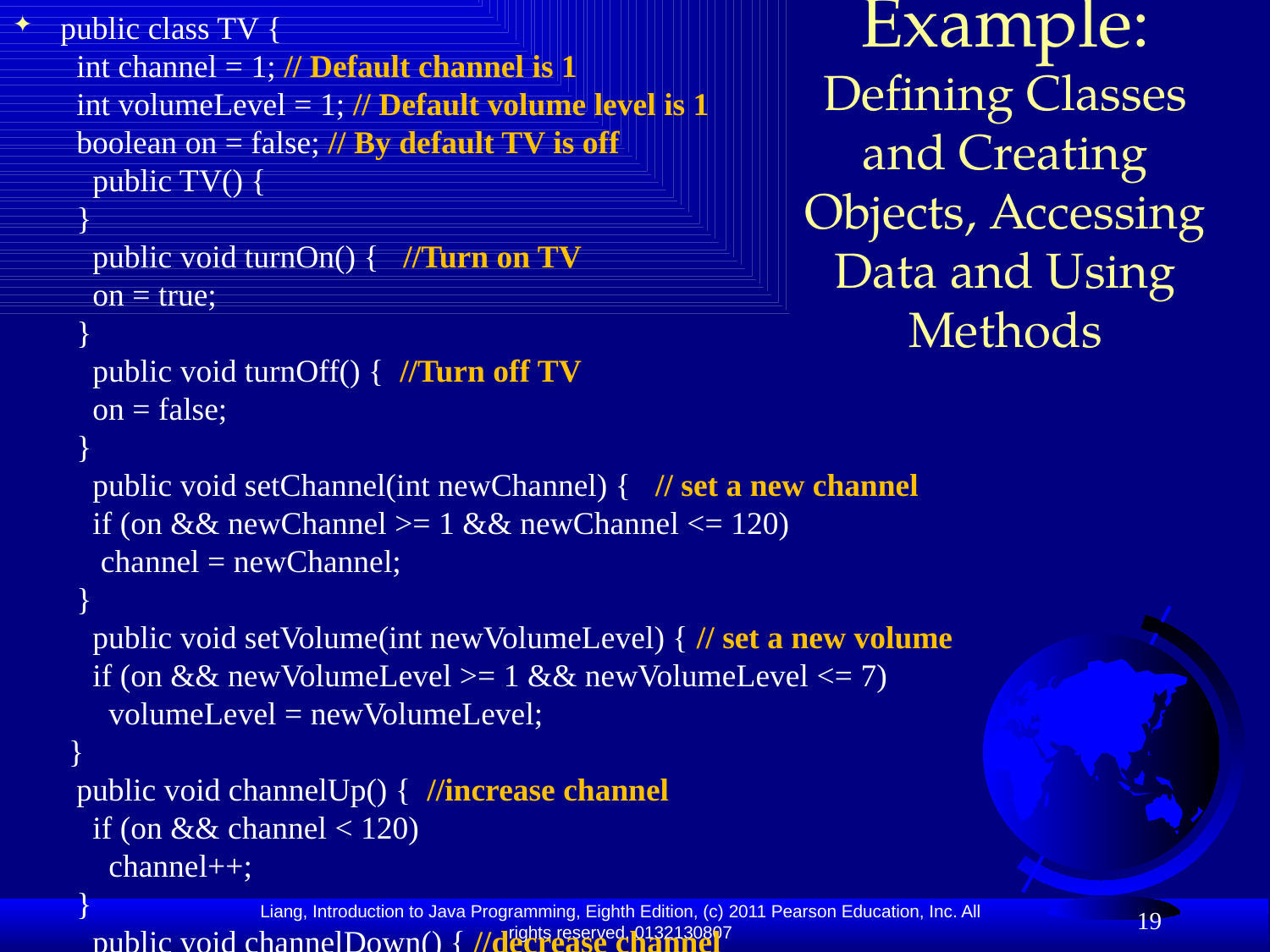

public class TV {
  int channel = 1; // Default channel is 1
  int volumeLevel = 1; // Default volume level is 1
  boolean on = false; // By default TV is off
    public TV() {
  }
    public void turnOn() {   //Turn on TV
    on = true;
  }
    public void turnOff() {  //Turn off TV
    on = false;
  }
    public void setChannel(int newChannel) {   // set a new channel
    if (on && newChannel >= 1 && newChannel <= 120)
     channel = newChannel;
  }
    public void setVolume(int newVolumeLevel) { // set a new volume
    if (on && newVolumeLevel >= 1 && newVolumeLevel <= 7)
      volumeLevel = newVolumeLevel;
 }
  public void channelUp() {  //increase channel
    if (on && channel < 120)
      channel++;
  }
    public void channelDown() { //decrease channel
    if (on && channel > 1)
      channel--;
  }
    public void volumeUp() {    //increase volume
    if (on && volumeLevel < 7)
      volumeLevel++;
  }
 public void volumeDown() {  //decrease volume
    if (on && volumeLevel > 1)
      volumeLevel--;
  }
}
# Example: Defining Classes and Creating Objects, Accessing Data and Using Methods
19